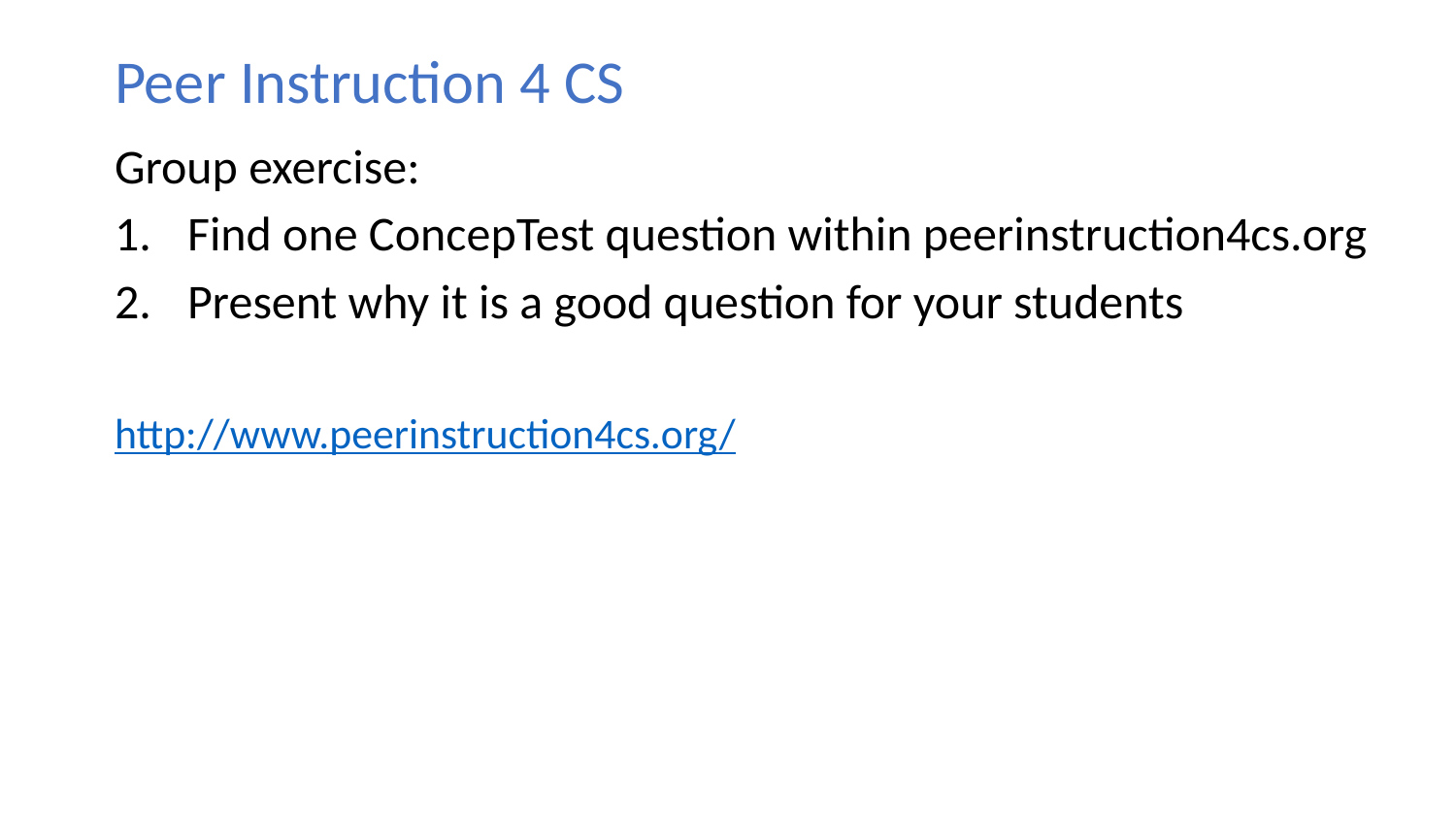

# Peer Instruction 4 CS
Group exercise:
Find one ConcepTest question within peerinstruction4cs.org
Present why it is a good question for your students

http://www.peerinstruction4cs.org/